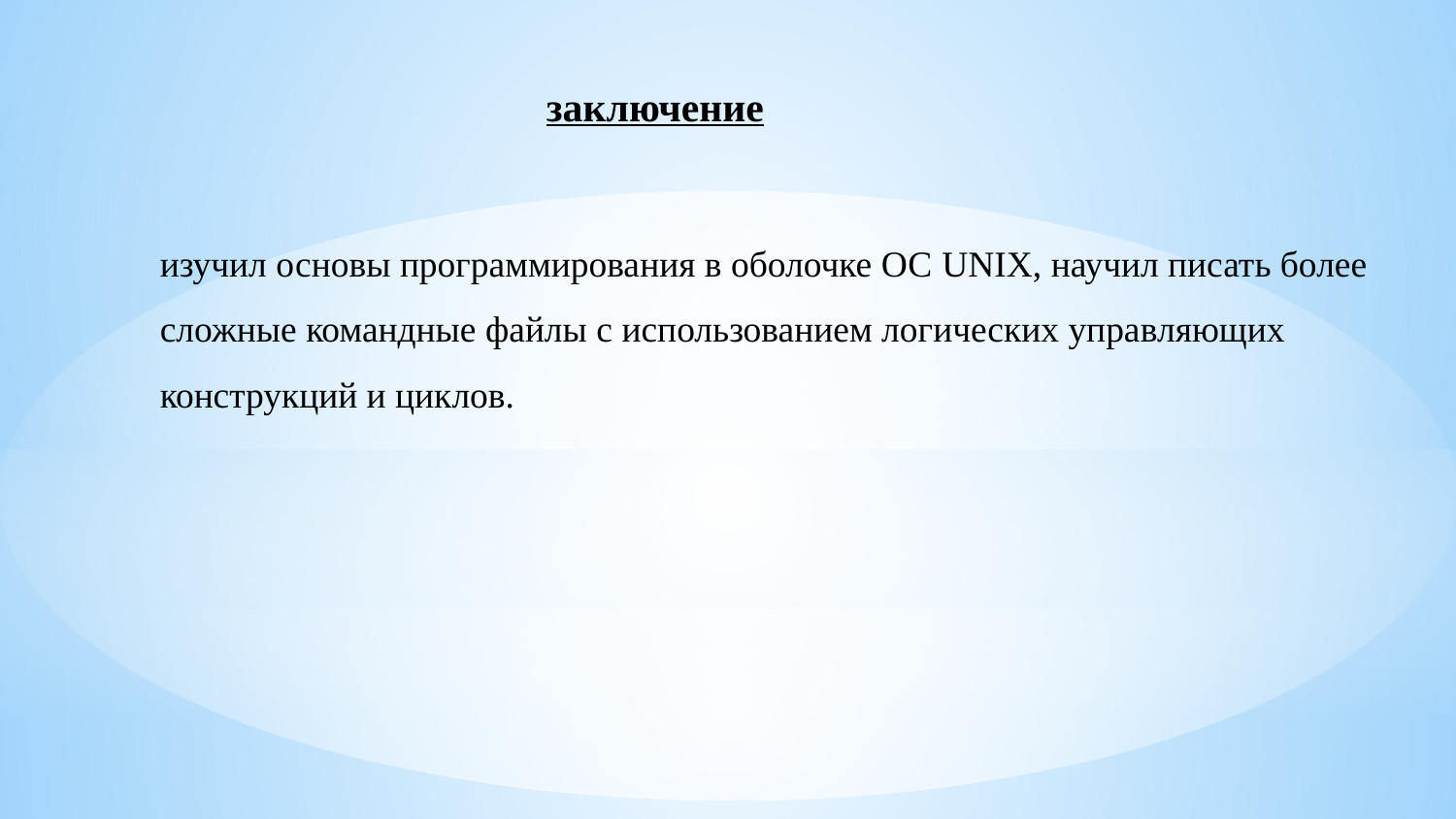

заключение
изучил основы программирования в оболочке ОС UNIX, научил писать более сложные командные файлы с использованием логических управляющих конструкций и циклов.